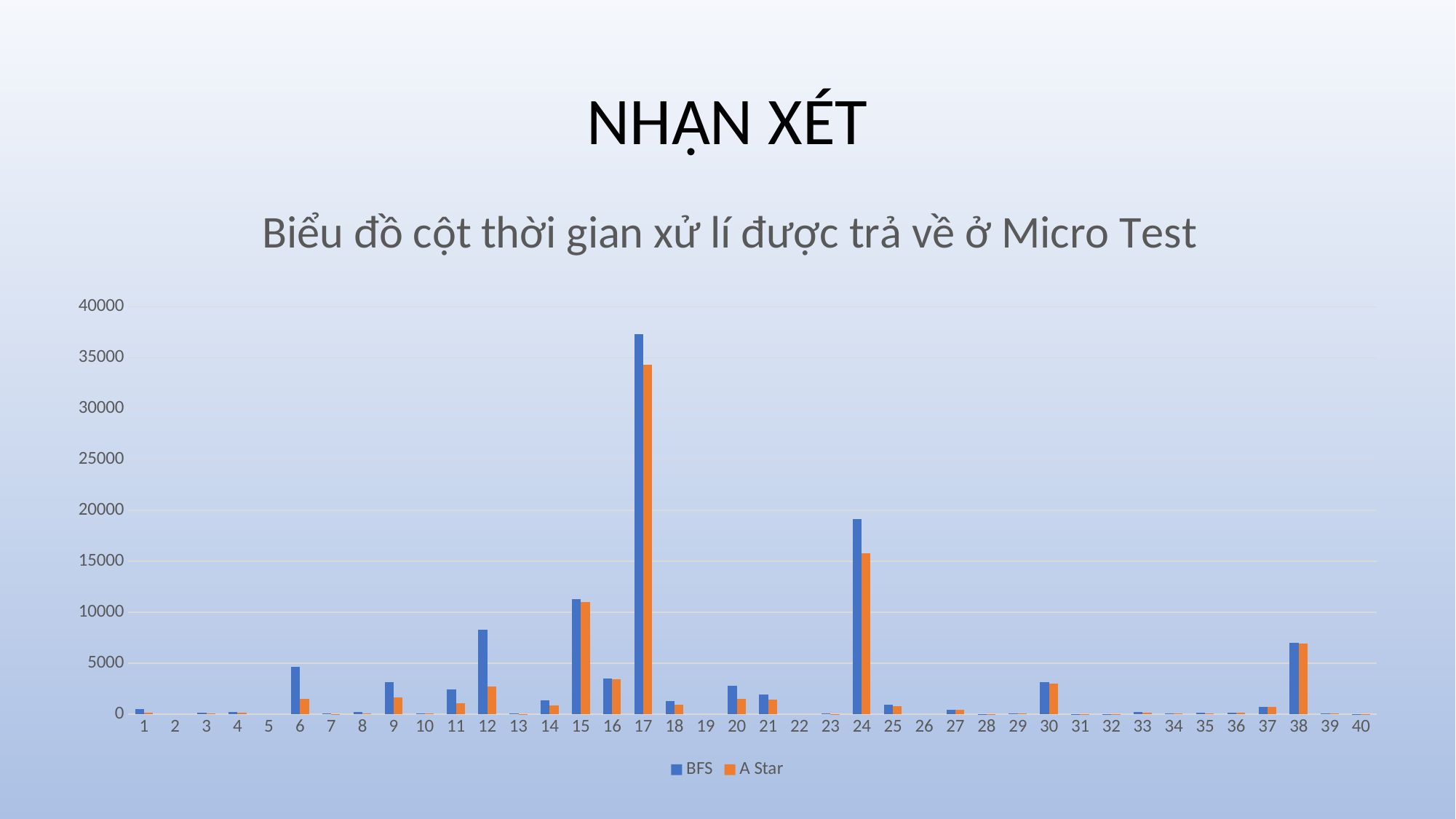

# NHẬN XÉT

### Chart: Biểu đồ cột thời gian xử lí được trả về ở Micro Test

| Category | BFS | A Star |
|---|---|---|
| 1 | 476.3449529 | 132.1299745 |
| 2 | None | None |
| 3 | 91.84859 | 50.4829828 |
| 4 | 209.9347369 | 137.3832793 |
| 5 | None | None |
| 6 | 4647.725545 | 1509.445276 |
| 7 | 17.2744072 | 4.1833674 |
| 8 | 198.7282979 | 63.4608522 |
| 9 | 3126.239472 | 1663.506284 |
| 10 | 87.6263097 | 25.7450168 |
| 11 | 2382.012048 | 1024.039628 |
| 12 | 8256.949068 | 2687.944416 |
| 13 | 58.2226095 | 15.7255463 |
| 14 | 1355.792852 | 840.5687987 |
| 15 | 11253.88933 | 11027.84739 |
| 16 | 3503.015149 | 3408.032957 |
| 17 | 37345.90469 | 34346.12897 |
| 18 | 1275.501664 | 931.9009558 |
| 19 | None | None |
| 20 | 2803.797911 | 1484.454062 |
| 21 | 1908.042732 | 1423.996507 |
| 22 | None | None |
| 23 | 27.22434 | 15.681215 |
| 24 | 19149.53186 | 15821.41198 |
| 25 | 890.6939056 | 778.045557 |
| 26 | None | None |
| 27 | 383.0771893 | 398.0542979 |
| 28 | 5.0288446 | 2.6759932 |
| 29 | 51.237335 | 29.7108627 |
| 30 | 3147.53919 | 2987.67709 |
| 31 | 5.5194387 | 5.7608085 |
| 32 | 10.5401656 | 9.6827854 |
| 33 | 162.9711231 | 146.0795905 |
| 34 | 59.7642085 | 56.1398288 |
| 35 | 90.4676238 | 61.2941889 |
| 36 | 117.8001728 | 105.5679398 |
| 37 | 713.8426159 | 728.4940271 |
| 38 | 6966.282805 | 6949.991487 |
| 39 | 88.3201804 | 74.2745797 |
| 40 | 8.6280282 | 9.8843446 |